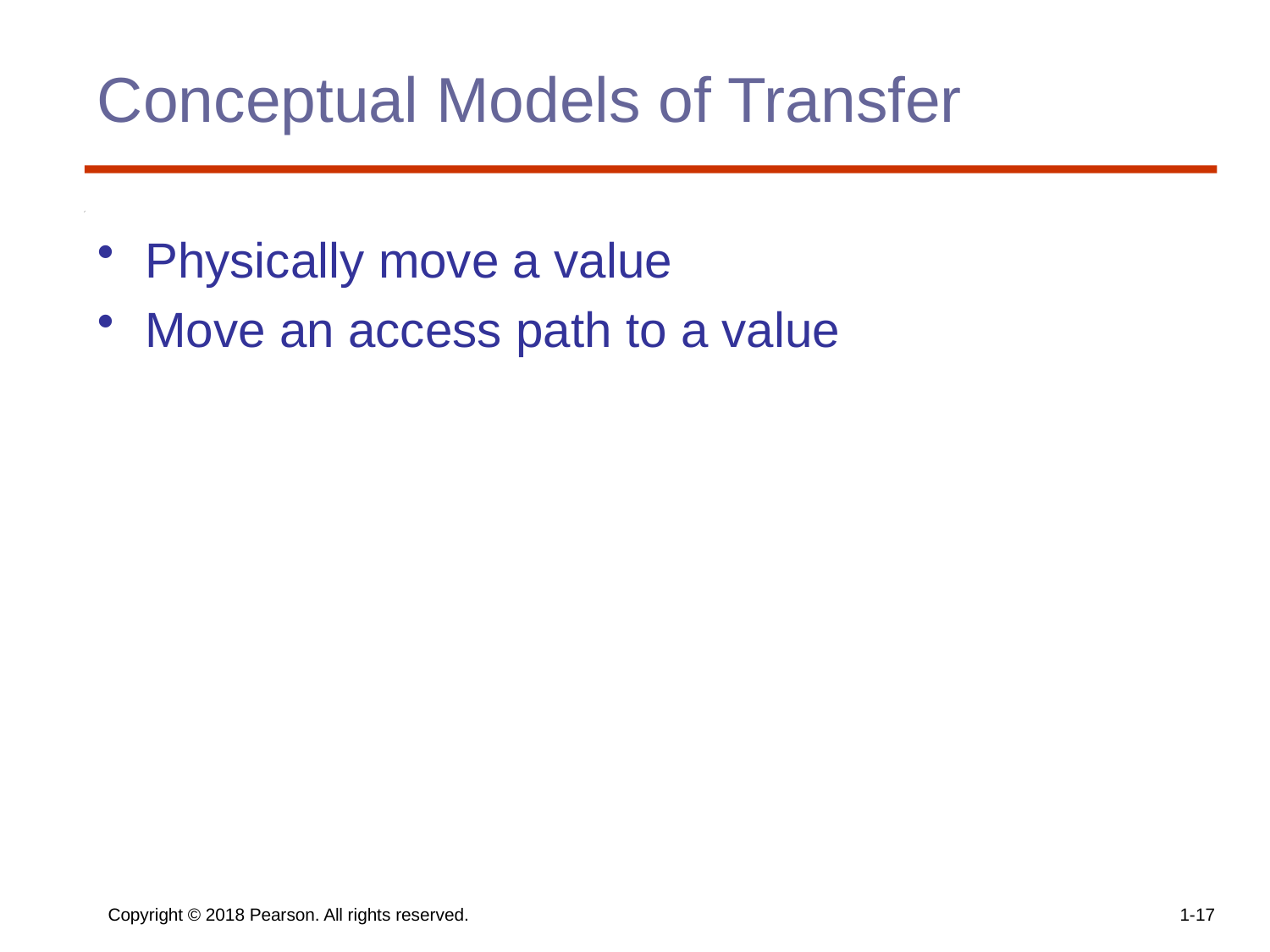

# Conceptual Models of Transfer
Physically move a value
Move an access path to a value
Copyright © 2018 Pearson. All rights reserved.
1-17